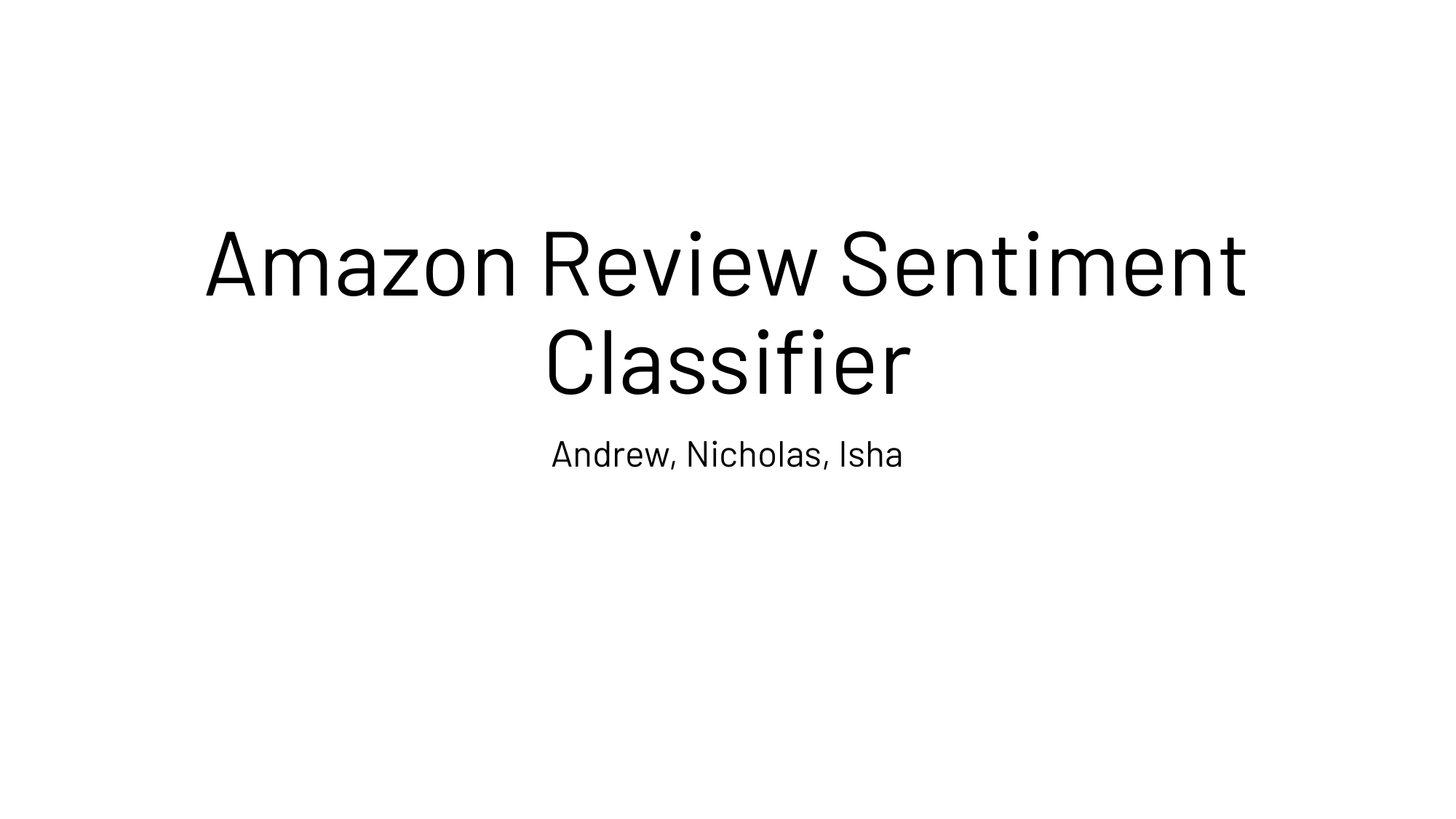

# Amazon Review Sentiment Classifier
Andrew, Nicholas, Isha